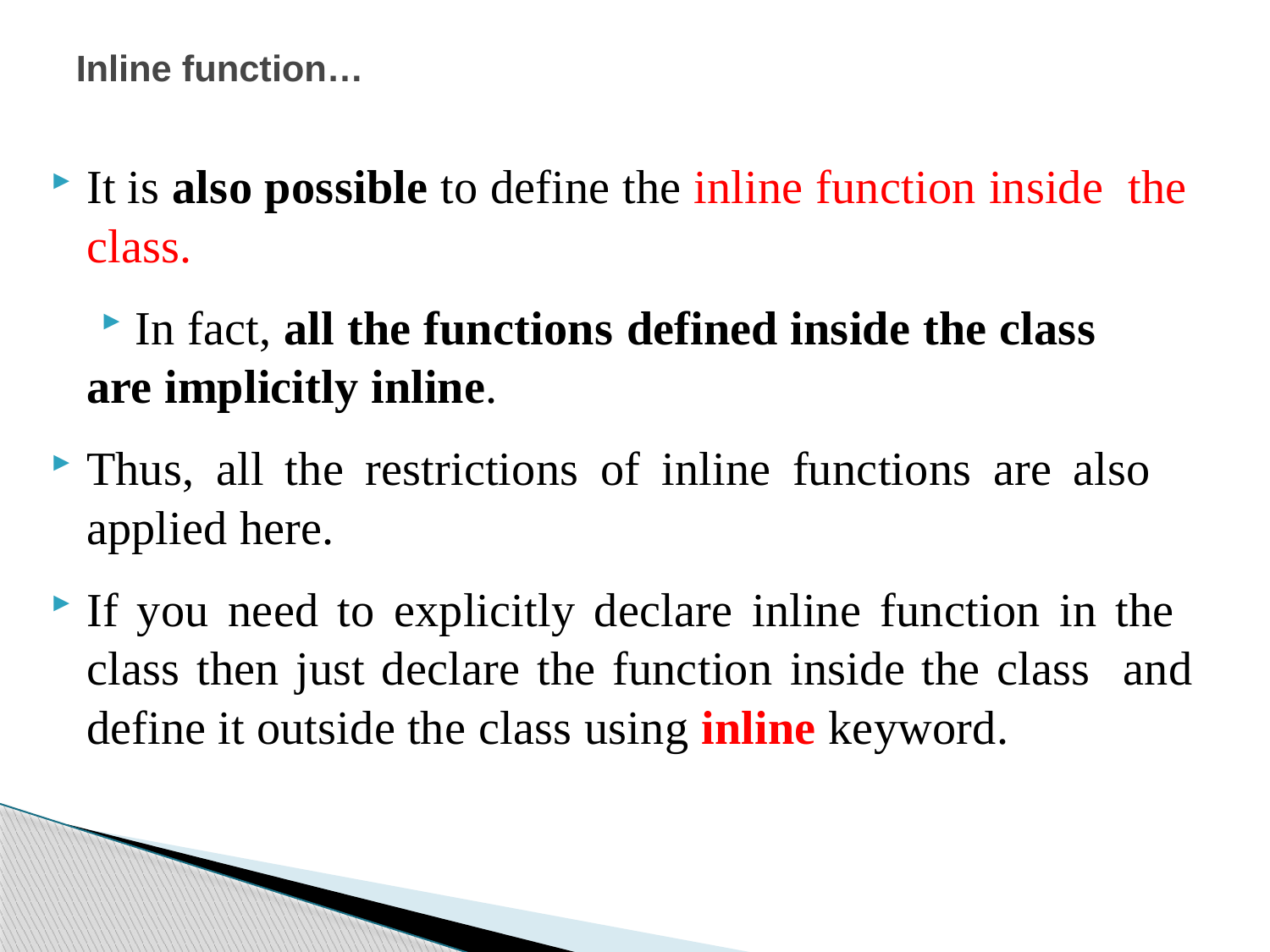

# Inline function…
It is also possible to define the inline function inside  the class.
 In fact, all the functions defined inside the class  are implicitly inline.
Thus, all the restrictions of inline functions are also  applied here.
If you need to explicitly declare inline function in the  class then just declare the function inside the class  and define it outside the class using inline keyword.